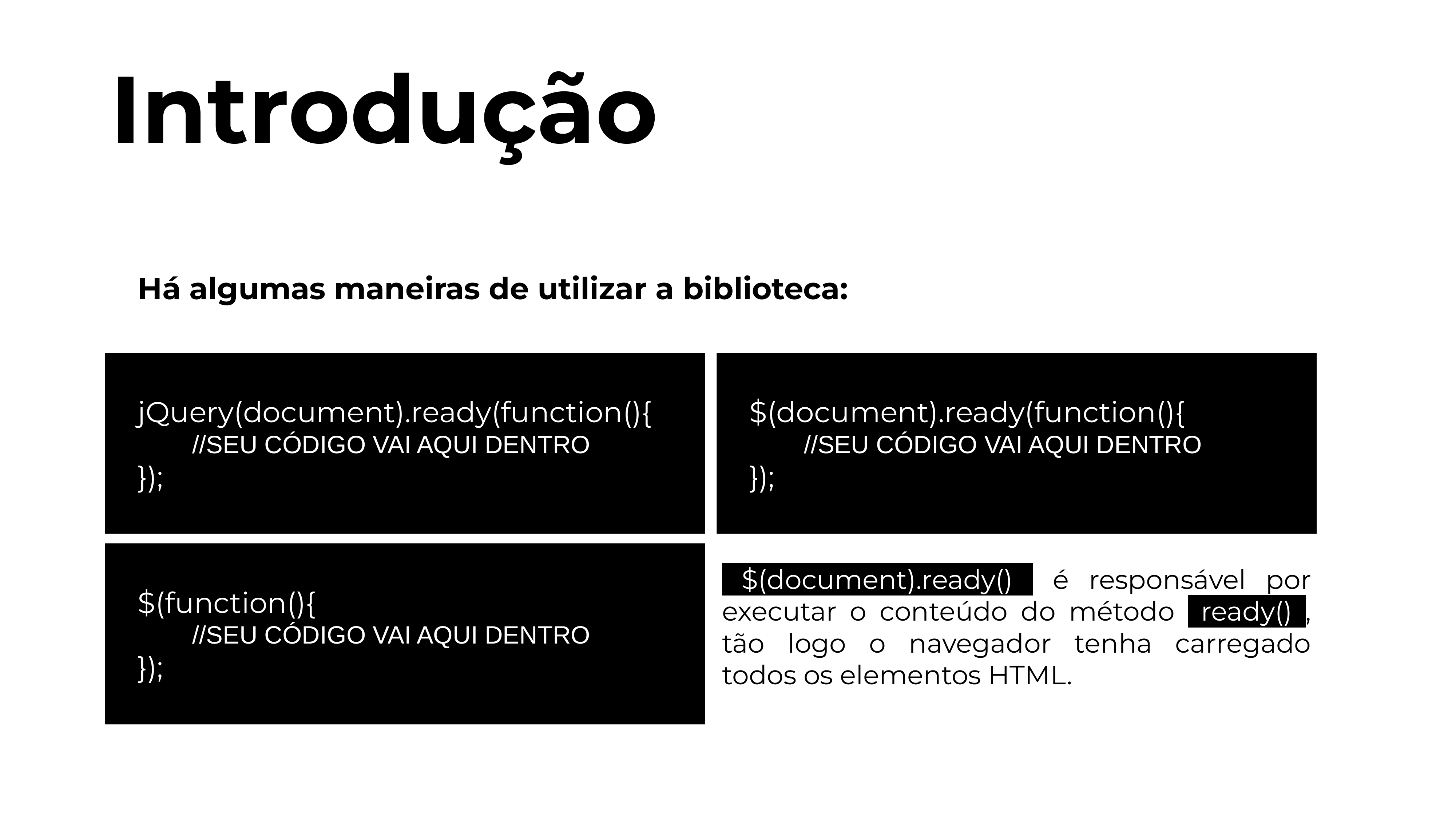

Introdução
Há algumas maneiras de utilizar a biblioteca:
jQuery(document).ready(function(){
//SEU CÓDIGO VAI AQUI DENTRO
});
$(document).ready(function(){
//SEU CÓDIGO VAI AQUI DENTRO
});
$(function(){
//SEU CÓDIGO VAI AQUI DENTRO
});
 $(document).ready()  é responsável por executar o conteúdo do método  ready() , tão logo o navegador tenha carregado todos os elementos HTML.